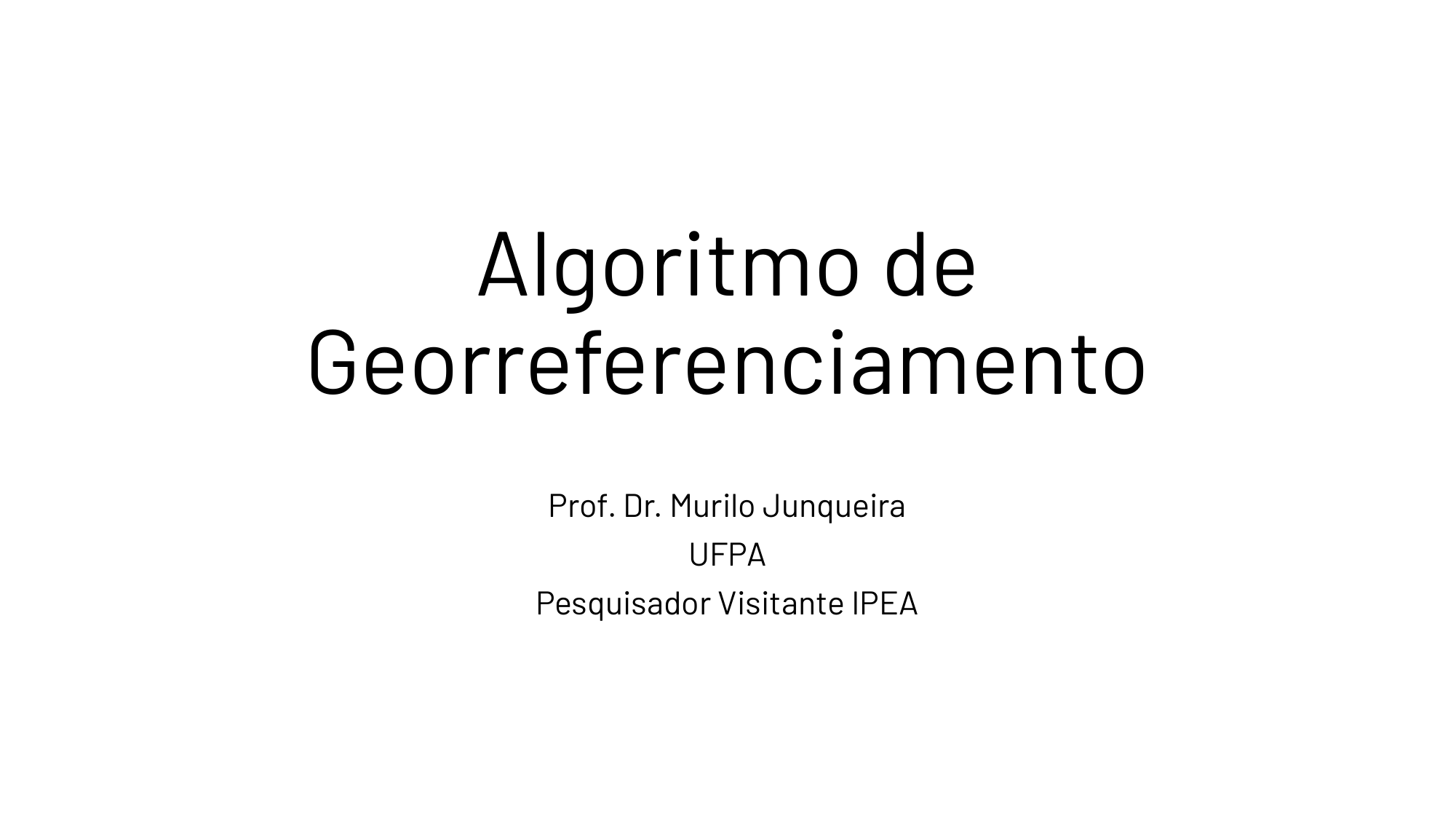

# Algoritmo de Georreferenciamento

Prof. Dr. Murilo Junqueira
UFPA
Pesquisador Visitante IPEA